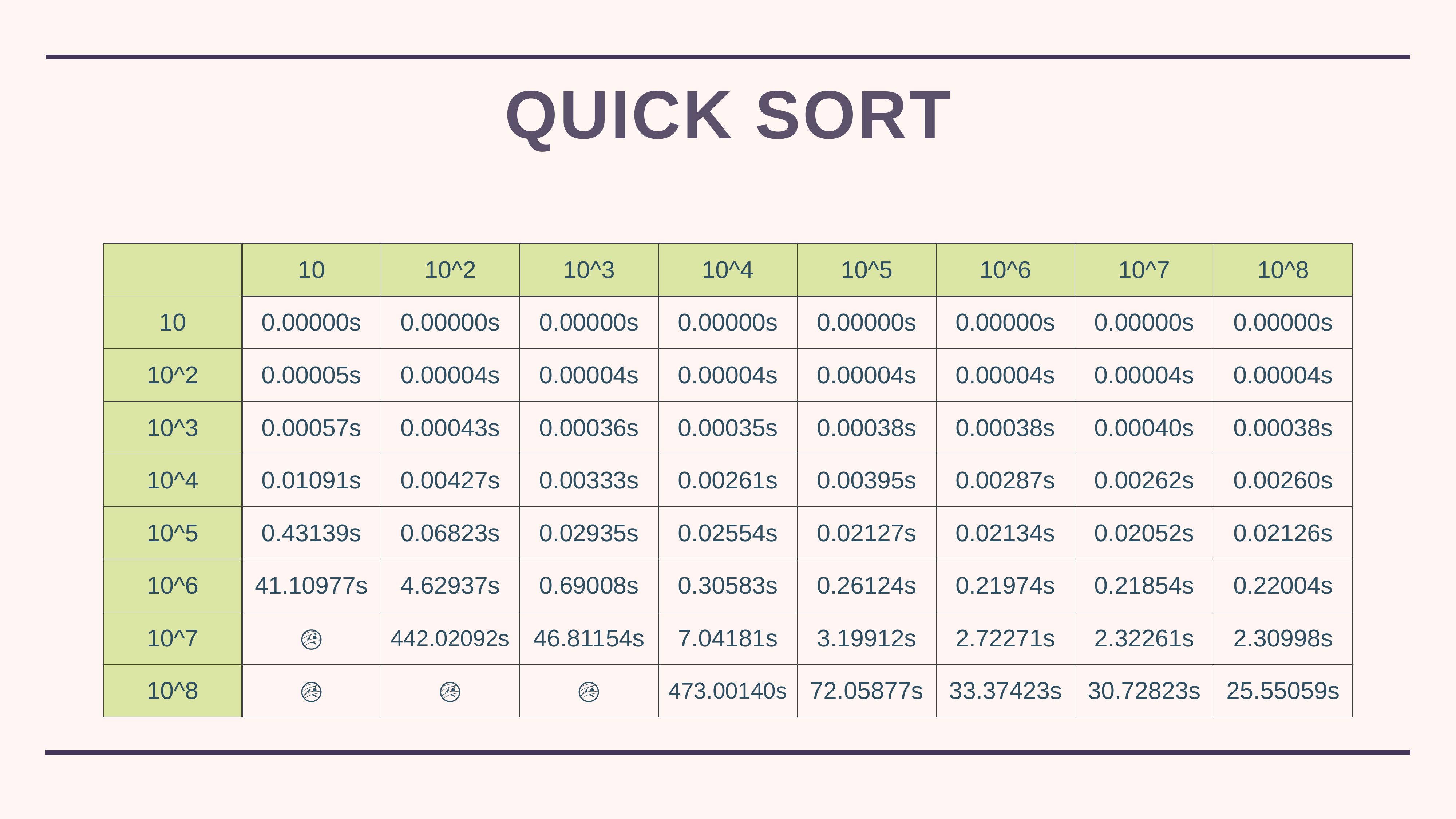

# quick sort
|  | 10 | 10^2 | 10^3 | 10^4 | 10^5 | 10^6 | 10^7 | 10^8 |
| --- | --- | --- | --- | --- | --- | --- | --- | --- |
| 10 | 0.00000s | 0.00000s | 0.00000s | 0.00000s | 0.00000s | 0.00000s | 0.00000s | 0.00000s |
| 10^2 | 0.00005s | 0.00004s | 0.00004s | 0.00004s | 0.00004s | 0.00004s | 0.00004s | 0.00004s |
| 10^3 | 0.00057s | 0.00043s | 0.00036s | 0.00035s | 0.00038s | 0.00038s | 0.00040s | 0.00038s |
| 10^4 | 0.01091s | 0.00427s | 0.00333s | 0.00261s | 0.00395s | 0.00287s | 0.00262s | 0.00260s |
| 10^5 | 0.43139s | 0.06823s | 0.02935s | 0.02554s | 0.02127s | 0.02134s | 0.02052s | 0.02126s |
| 10^6 | 41.10977s | 4.62937s | 0.69008s | 0.30583s | 0.26124s | 0.21974s | 0.21854s | 0.22004s |
| 10^7 | 🤕 | 442.02092s | 46.81154s | 7.04181s | 3.19912s | 2.72271s | 2.32261s | 2.30998s |
| 10^8 | 🤕 | 🤕 | 🤕 | 473.00140s | 72.05877s | 33.37423s | 30.72823s | 25.55059s |